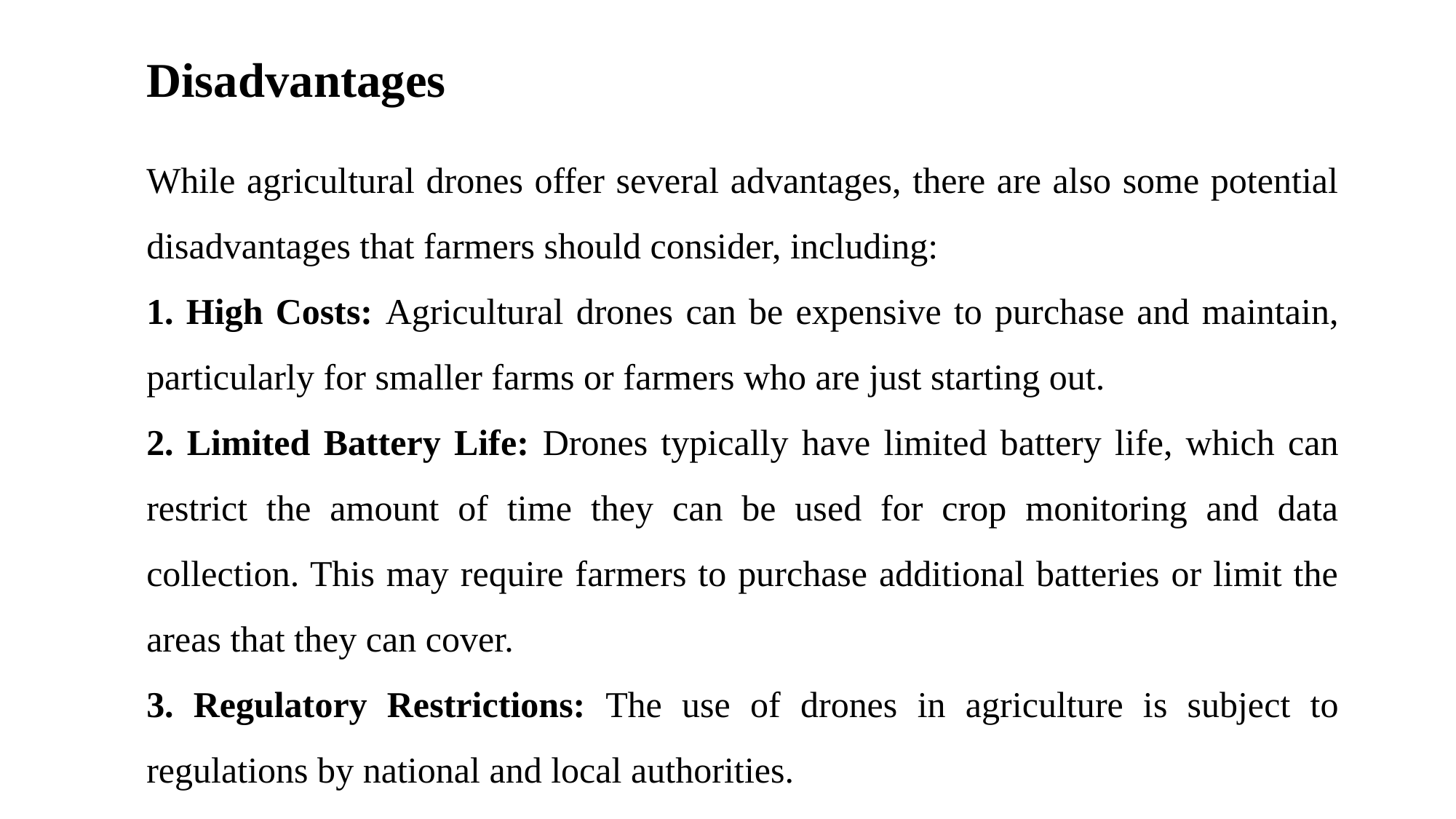

Disadvantages
While agricultural drones offer several advantages, there are also some potential disadvantages that farmers should consider, including:
1. High Costs: Agricultural drones can be expensive to purchase and maintain, particularly for smaller farms or farmers who are just starting out.
2. Limited Battery Life: Drones typically have limited battery life, which can restrict the amount of time they can be used for crop monitoring and data collection. This may require farmers to purchase additional batteries or limit the areas that they can cover.
3. Regulatory Restrictions: The use of drones in agriculture is subject to regulations by national and local authorities.